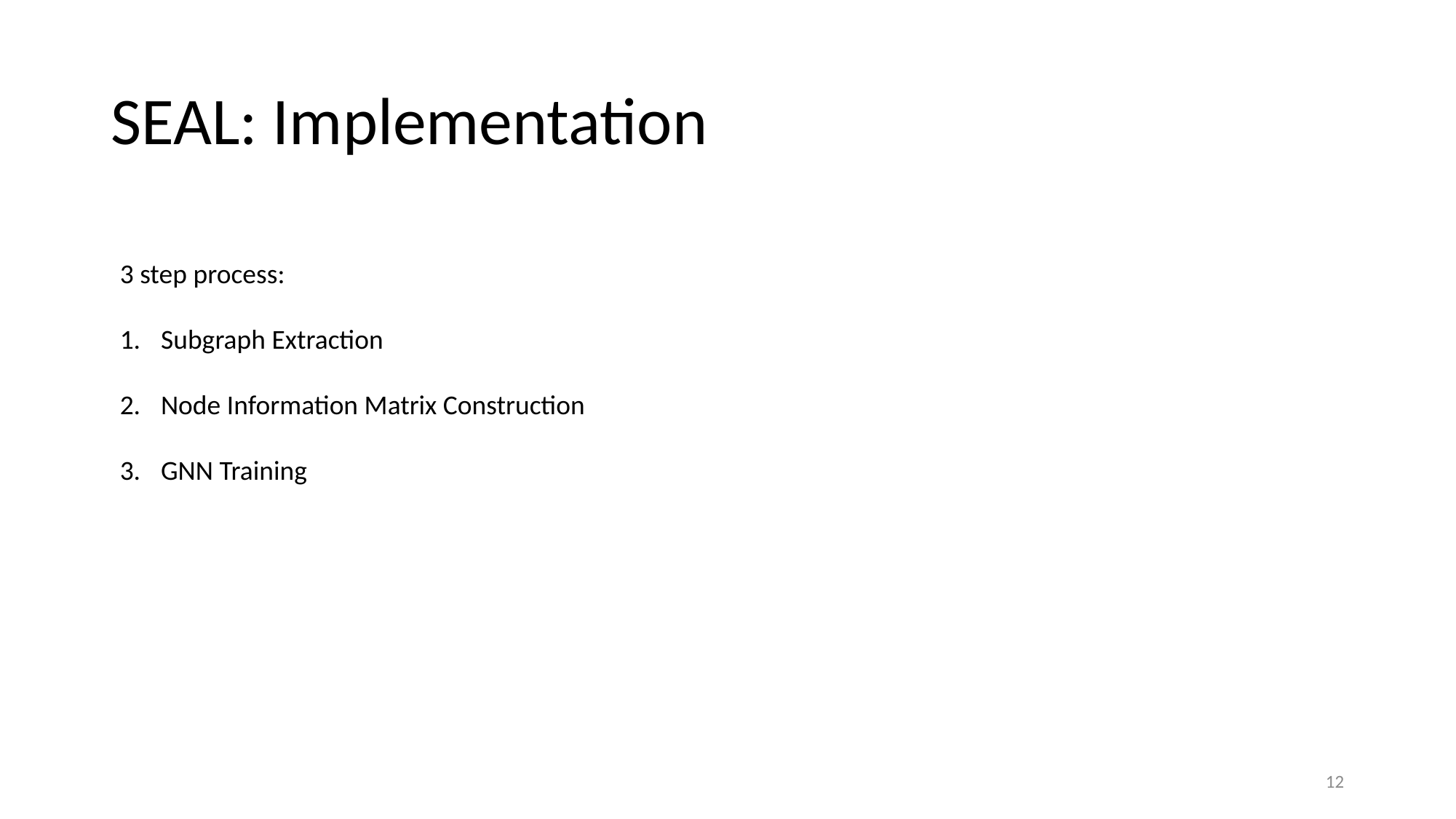

# SEAL: Implementation
3 step process:

Subgraph Extraction

Node Information Matrix Construction

GNN Training
12